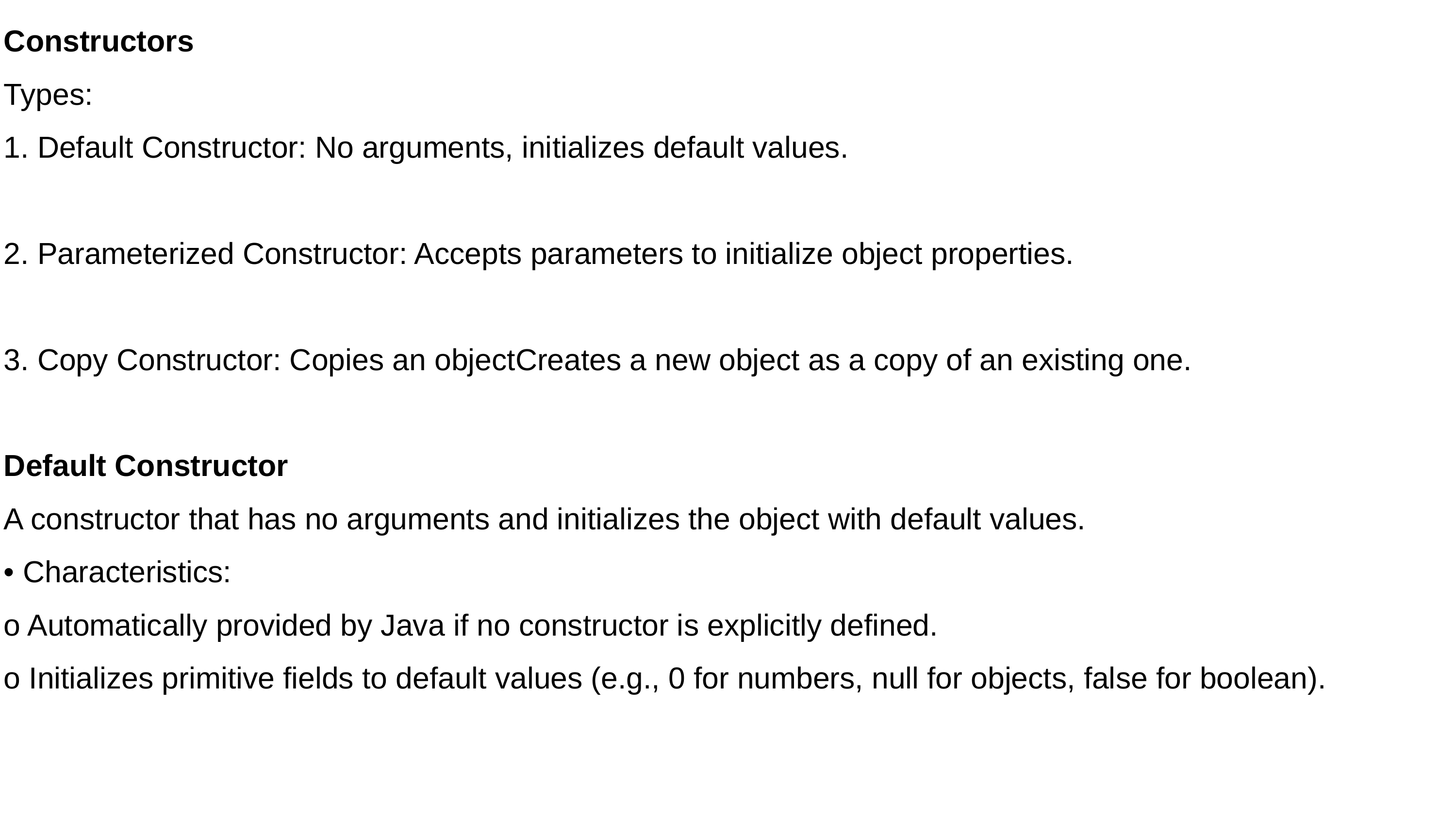

Constructors
Types:
1. Default Constructor: No arguments, initializes default values.

2. Parameterized Constructor: Accepts parameters to initialize object properties.

3. Copy Constructor: Copies an objectCreates a new object as a copy of an existing one.

Default Constructor
A constructor that has no arguments and initializes the object with default values.
• Characteristics:
o Automatically provided by Java if no constructor is explicitly defined.
o Initializes primitive fields to default values (e.g., 0 for numbers, null for objects, false for boolean).